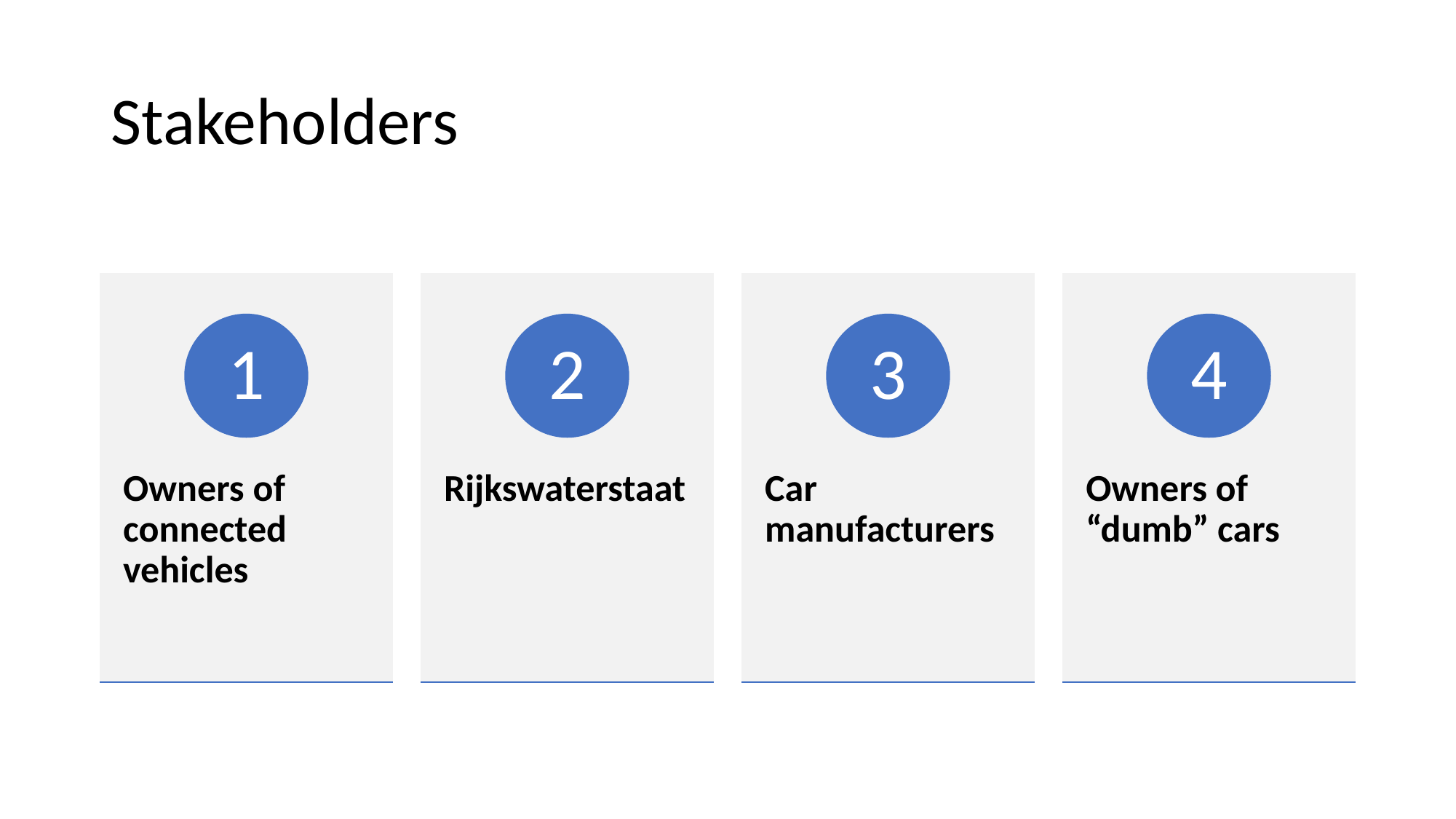

# Stakeholders
Owners of connected vehicles
1
Rijkswaterstaat
2
Car manufacturers
3
Owners of “dumb” cars
4